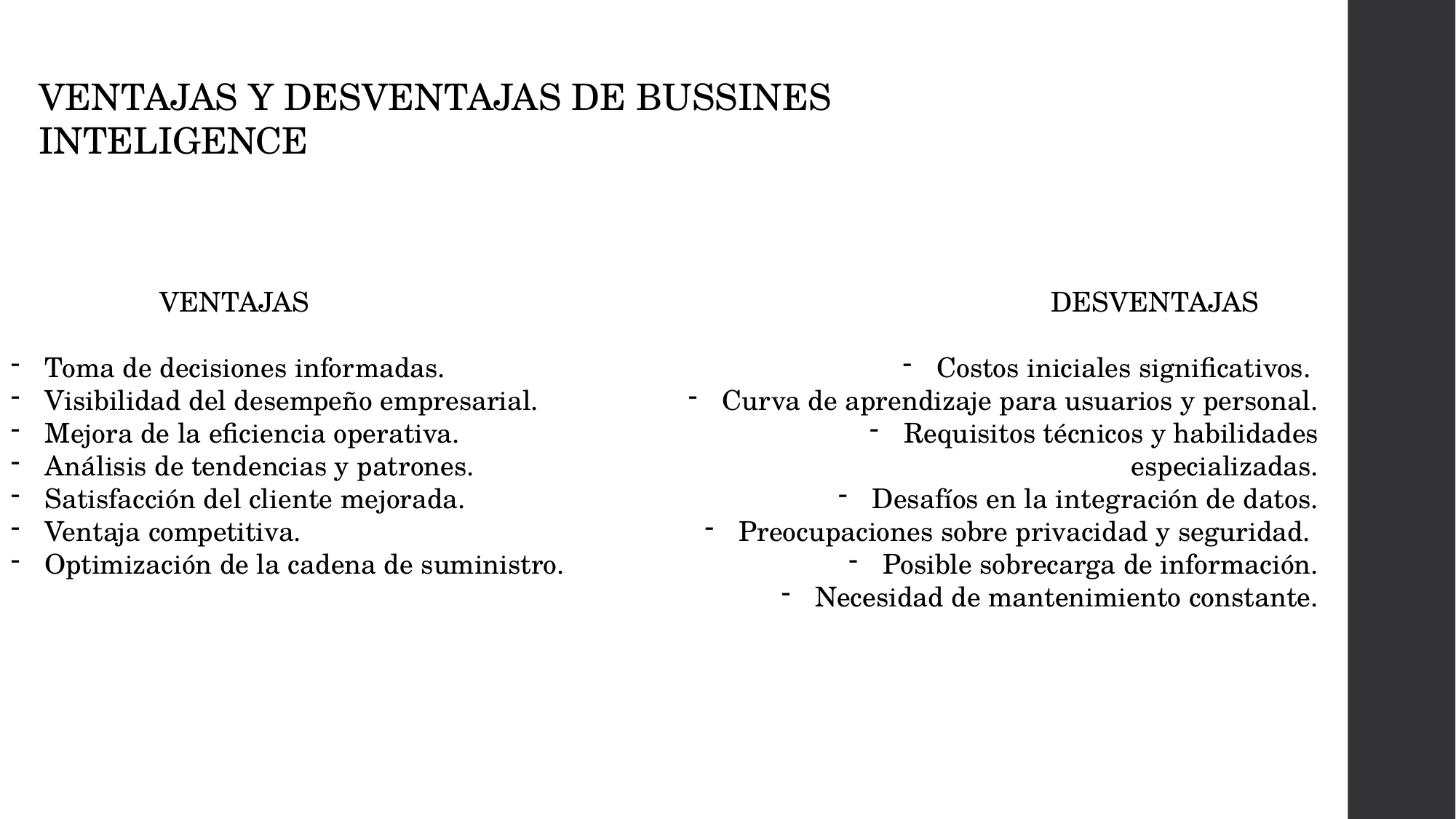

VENTAJAS Y DESVENTAJAS DE BUSSINES INTELIGENCE
VENTAJAS
DESVENTAJAS
Toma de decisiones informadas.
Visibilidad del desempeño empresarial.
Mejora de la eficiencia operativa.
Análisis de tendencias y patrones.
Satisfacción del cliente mejorada.
Ventaja competitiva.
Optimización de la cadena de suministro.
Costos iniciales significativos.
Curva de aprendizaje para usuarios y personal.
Requisitos técnicos y habilidades especializadas.
Desafíos en la integración de datos.
Preocupaciones sobre privacidad y seguridad.
Posible sobrecarga de información.
Necesidad de mantenimiento constante.